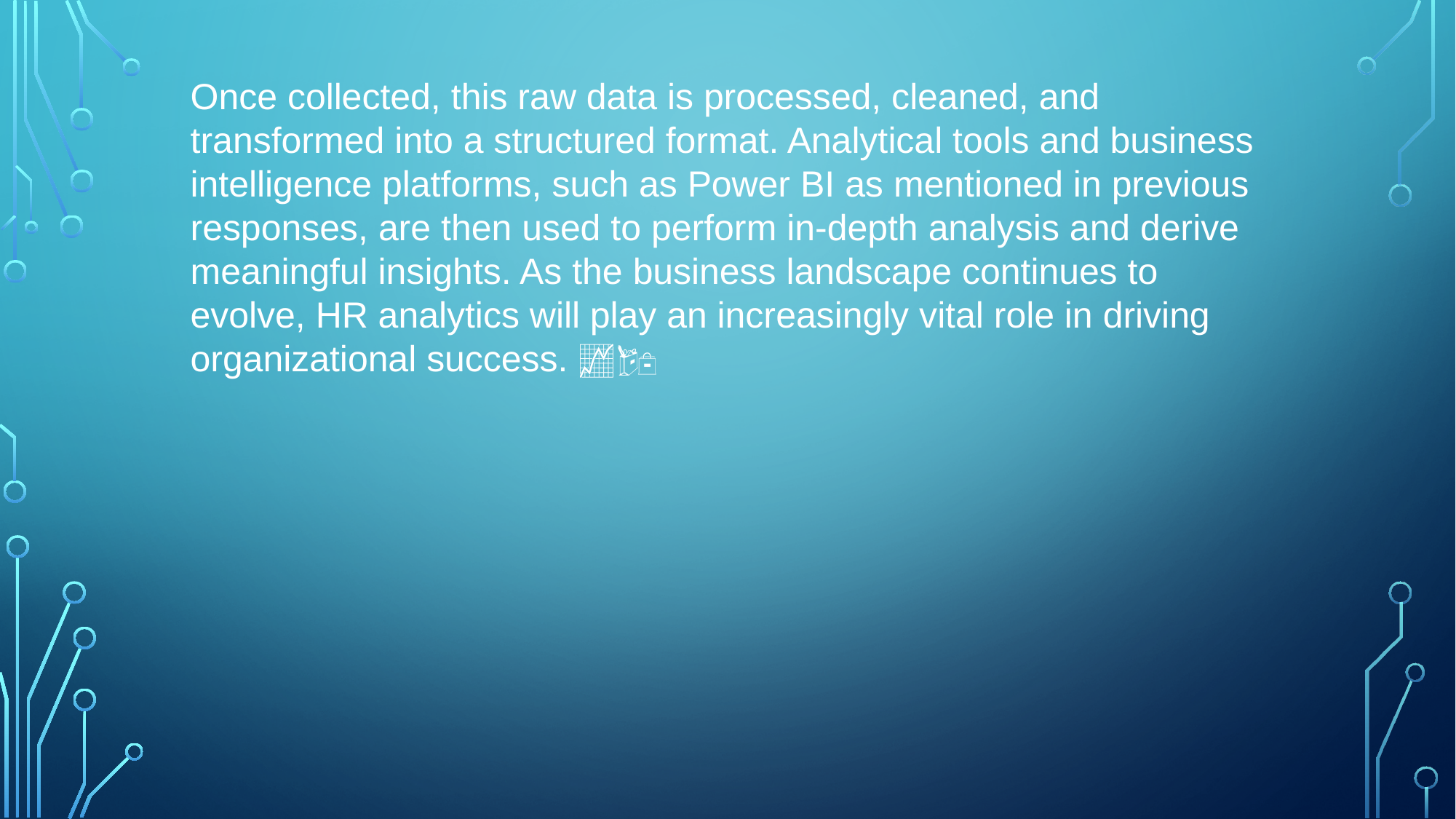

Once collected, this raw data is processed, cleaned, and transformed into a structured format. Analytical tools and business intelligence platforms, such as Power BI as mentioned in previous responses, are then used to perform in-depth analysis and derive meaningful insights. As the business landscape continues to evolve, HR analytics will play an increasingly vital role in driving organizational success. 📈🛍️